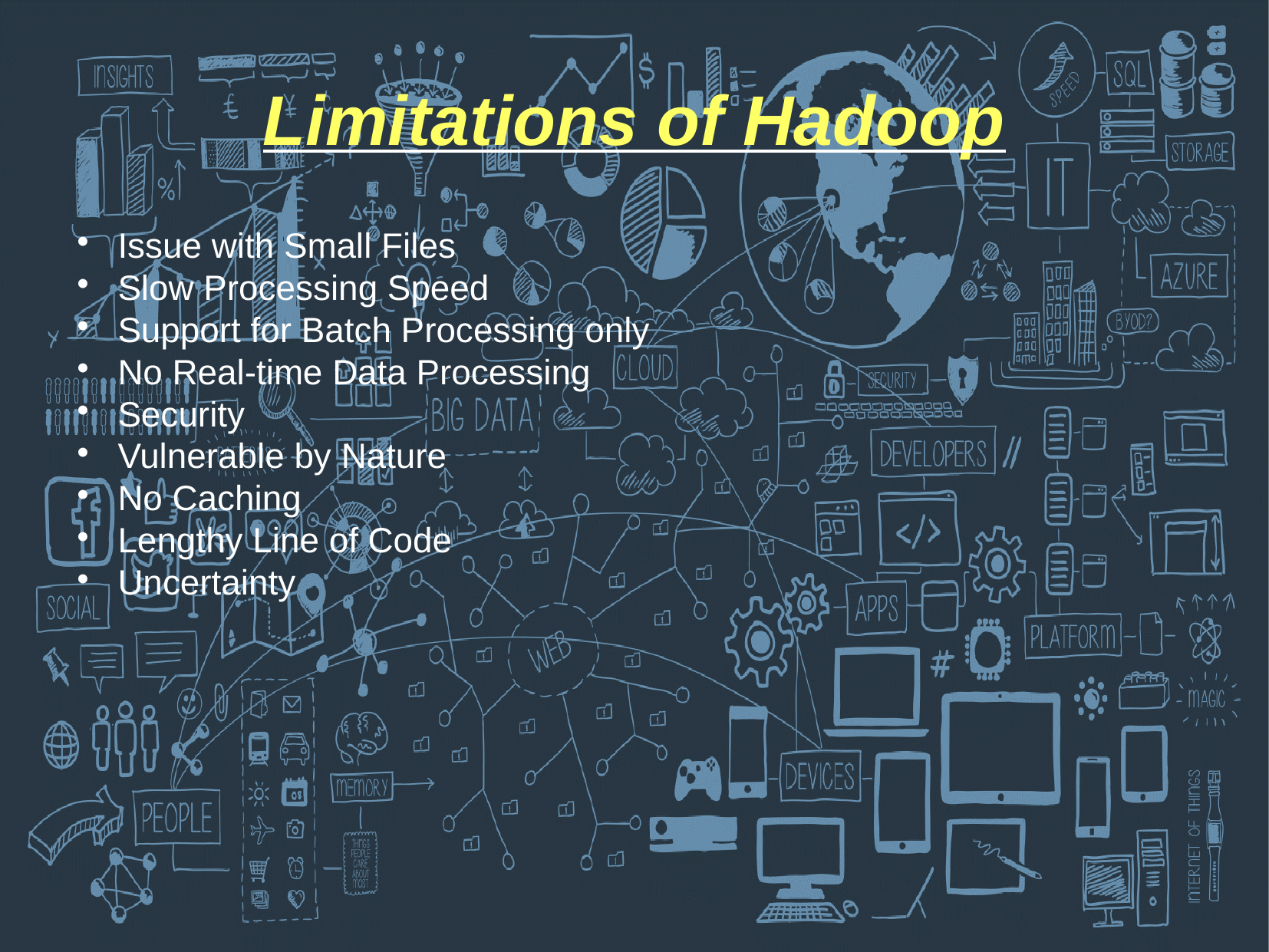

Limitations of Hadoop
Issue with Small Files
Slow Processing Speed
Support for Batch Processing only
No Real-time Data Processing
Security
Vulnerable by Nature
No Caching
Lengthy Line of Code
Uncertainty